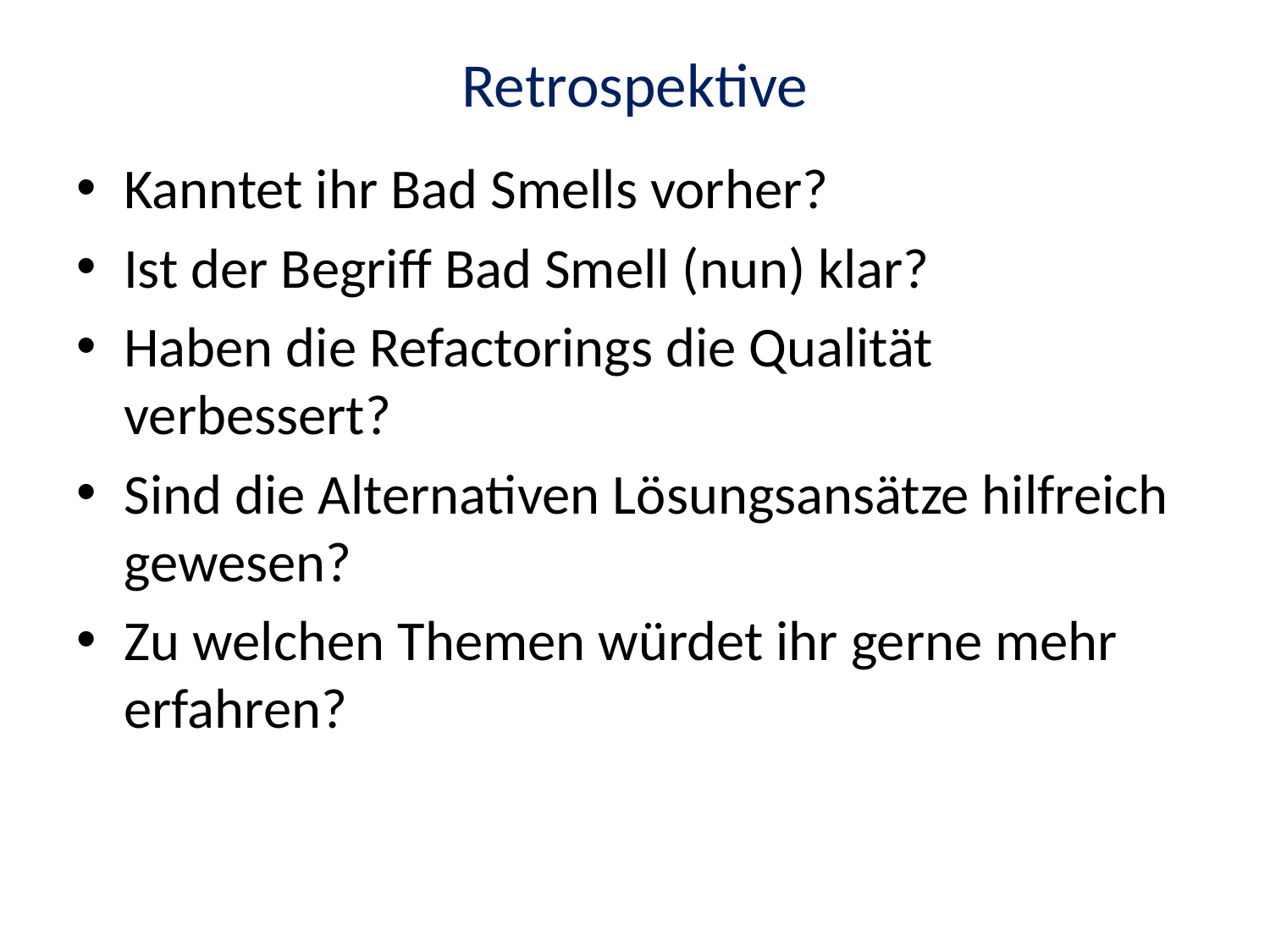

# Retrospektive
Kanntet ihr Bad Smells vorher?
Ist der Begriff Bad Smell (nun) klar?
Haben die Refactorings die Qualität verbessert?
Sind die Alternativen Lösungsansätze hilfreich gewesen?
Zu welchen Themen würdet ihr gerne mehr erfahren?